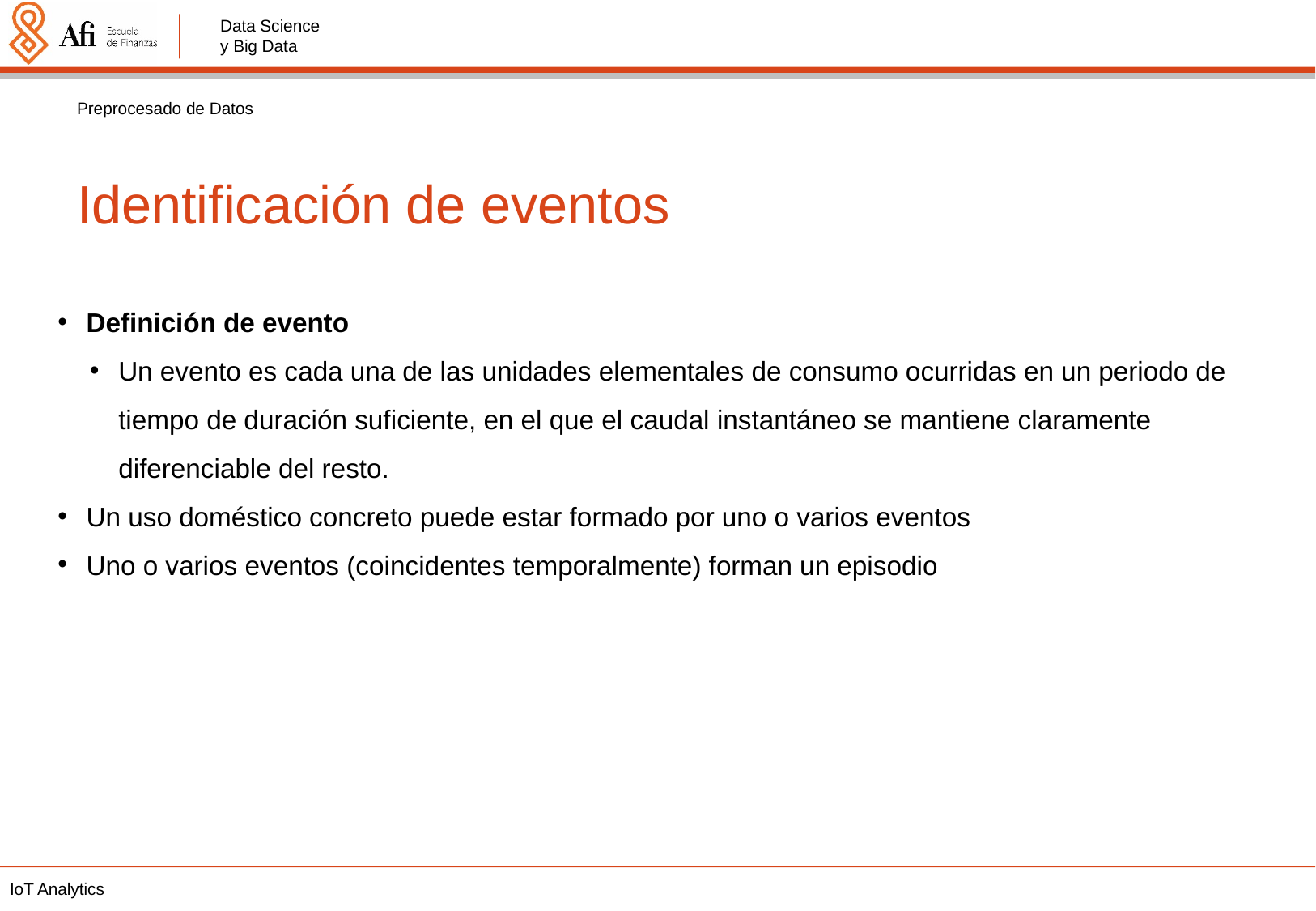

Preprocesado de Datos
Identificación de eventos
Definición de evento
Un evento es cada una de las unidades elementales de consumo ocurridas en un periodo de tiempo de duración suficiente, en el que el caudal instantáneo se mantiene claramente diferenciable del resto.
Un uso doméstico concreto puede estar formado por uno o varios eventos
Uno o varios eventos (coincidentes temporalmente) forman un episodio